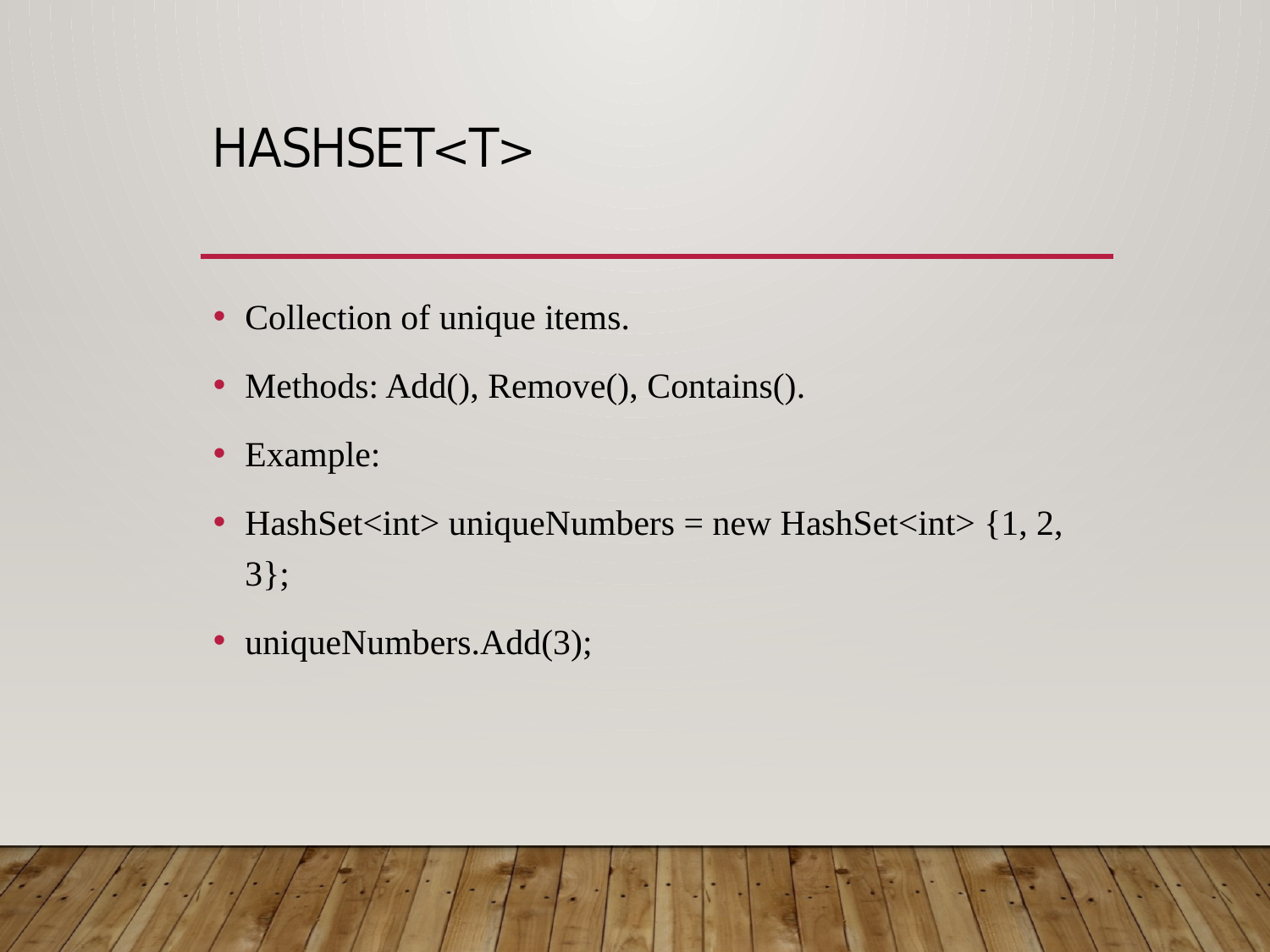

# HashSet<T>
Collection of unique items.
Methods: Add(), Remove(), Contains().
Example:
HashSet<int> uniqueNumbers = new HashSet<int> {1, 2, 3};
uniqueNumbers.Add(3);